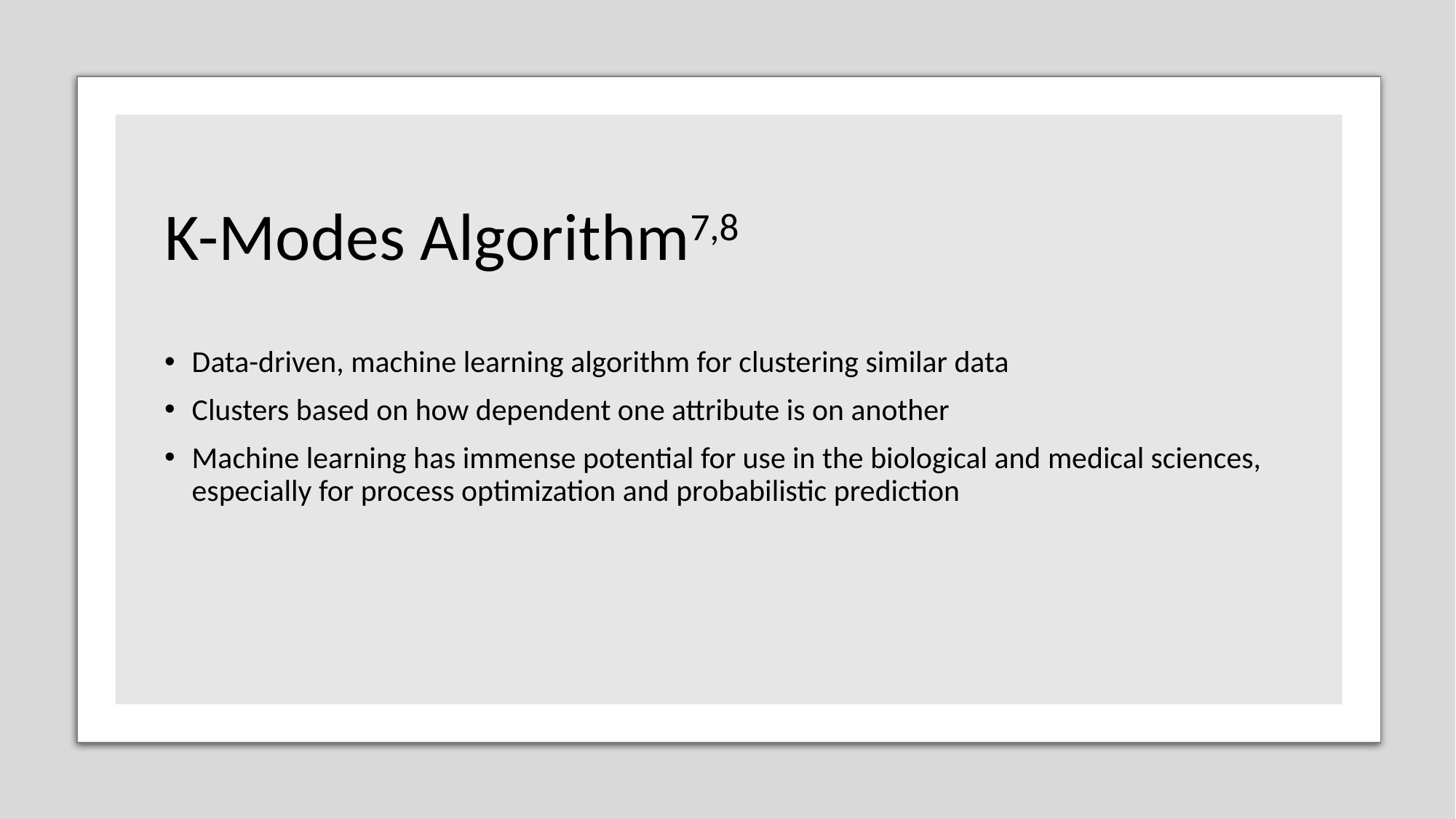

# K-Modes Algorithm7,8
Data-driven, machine learning algorithm for clustering similar data
Clusters based on how dependent one attribute is on another
Machine learning has immense potential for use in the biological and medical sciences, especially for process optimization and probabilistic prediction